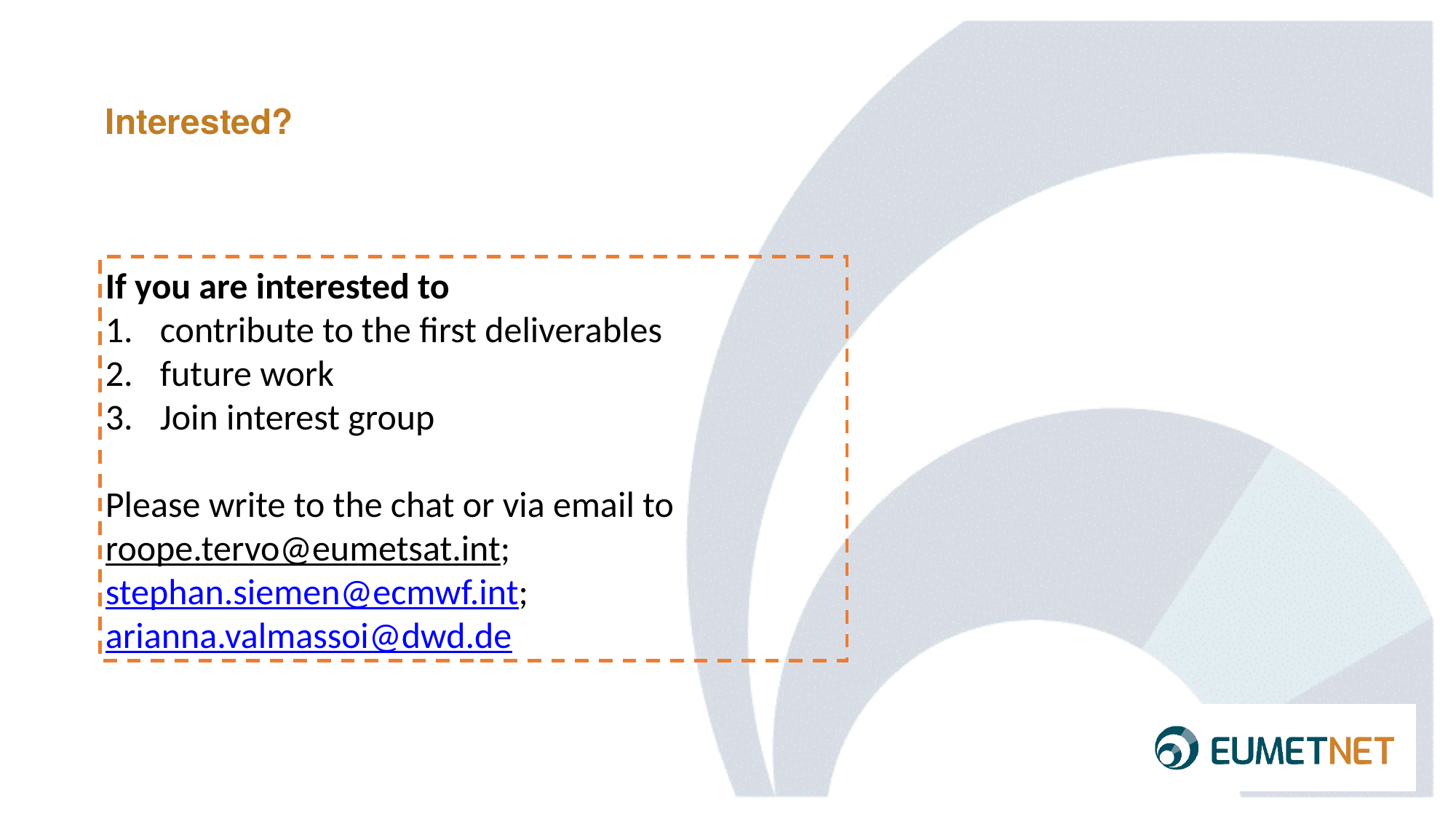

# Interested?
If you are interested to
contribute to the first deliverables
future work
Join interest group

Please write to the chat or via email to
roope.tervo@eumetsat.int;  stephan.siemen@ecmwf.int; arianna.valmassoi@dwd.de
10